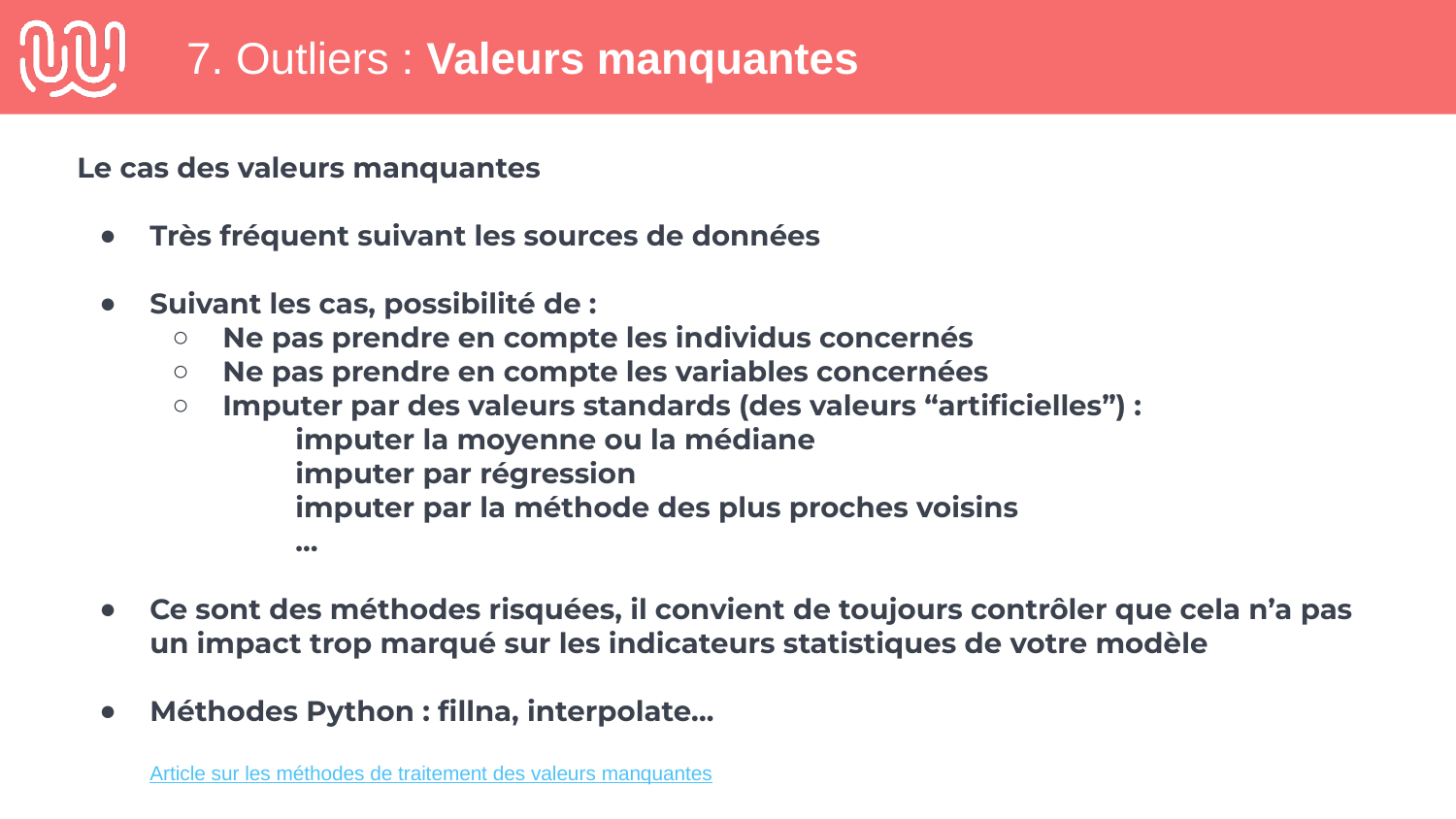

# 7. Outliers : Valeurs manquantes
Le cas des valeurs manquantes

Très fréquent suivant les sources de données

Suivant les cas, possibilité de :
Ne pas prendre en compte les individus concernés
Ne pas prendre en compte les variables concernées
Imputer par des valeurs standards (des valeurs “artificielles”) :
imputer la moyenne ou la médiane
imputer par régression
imputer par la méthode des plus proches voisins
…

Ce sont des méthodes risquées, il convient de toujours contrôler que cela n’a pas un impact trop marqué sur les indicateurs statistiques de votre modèle

Méthodes Python : fillna, interpolate...

Article sur les méthodes de traitement des valeurs manquantes